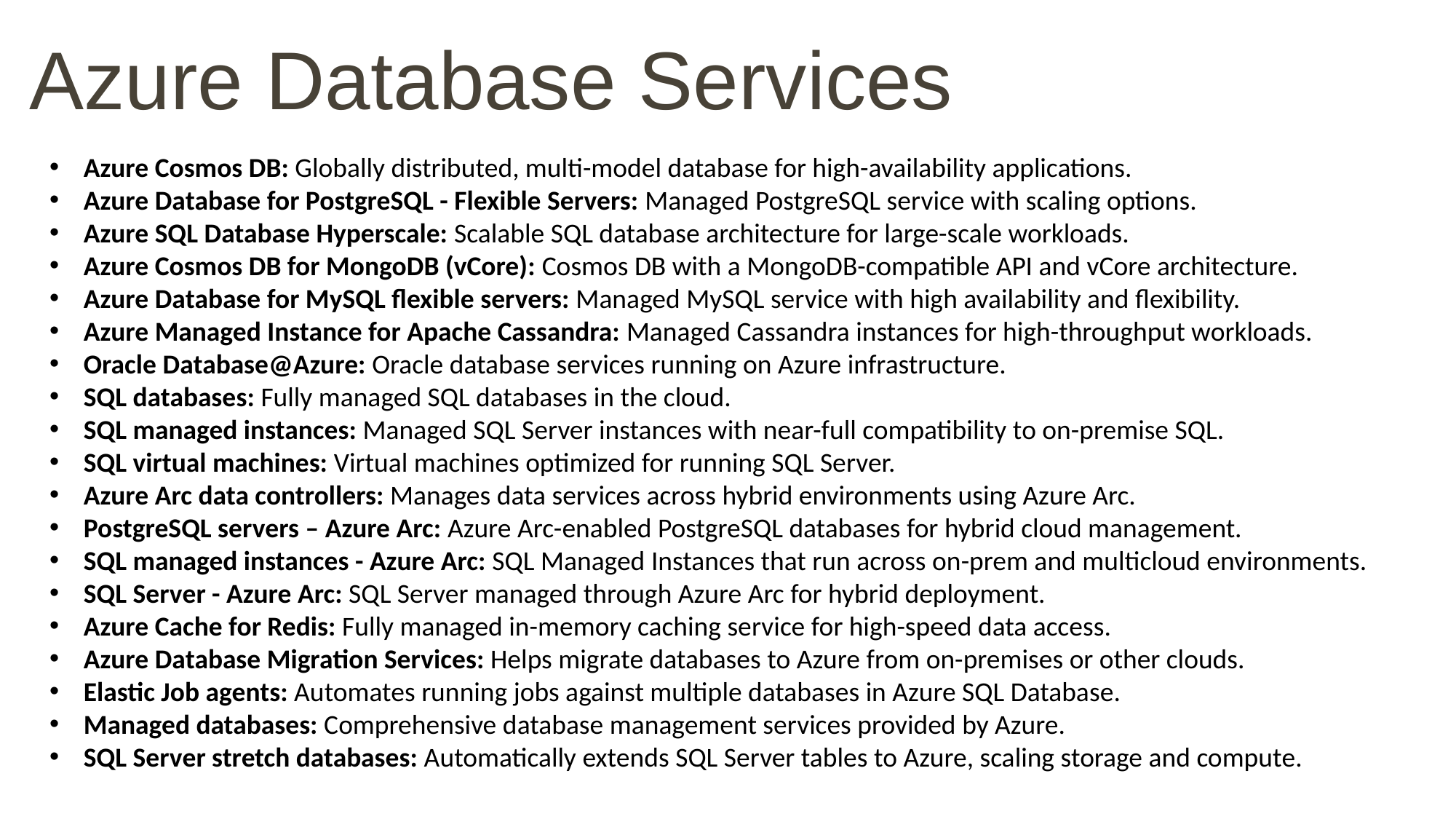

Azure Database Services
Azure Cosmos DB: Globally distributed, multi-model database for high-availability applications.
Azure Database for PostgreSQL - Flexible Servers: Managed PostgreSQL service with scaling options.
Azure SQL Database Hyperscale: Scalable SQL database architecture for large-scale workloads.
Azure Cosmos DB for MongoDB (vCore): Cosmos DB with a MongoDB-compatible API and vCore architecture.
Azure Database for MySQL flexible servers: Managed MySQL service with high availability and flexibility.
Azure Managed Instance for Apache Cassandra: Managed Cassandra instances for high-throughput workloads.
Oracle Database@Azure: Oracle database services running on Azure infrastructure.
SQL databases: Fully managed SQL databases in the cloud.
SQL managed instances: Managed SQL Server instances with near-full compatibility to on-premise SQL.
SQL virtual machines: Virtual machines optimized for running SQL Server.
Azure Arc data controllers: Manages data services across hybrid environments using Azure Arc.
PostgreSQL servers – Azure Arc: Azure Arc-enabled PostgreSQL databases for hybrid cloud management.
SQL managed instances - Azure Arc: SQL Managed Instances that run across on-prem and multicloud environments.
SQL Server - Azure Arc: SQL Server managed through Azure Arc for hybrid deployment.
Azure Cache for Redis: Fully managed in-memory caching service for high-speed data access.
Azure Database Migration Services: Helps migrate databases to Azure from on-premises or other clouds.
Elastic Job agents: Automates running jobs against multiple databases in Azure SQL Database.
Managed databases: Comprehensive database management services provided by Azure.
SQL Server stretch databases: Automatically extends SQL Server tables to Azure, scaling storage and compute.